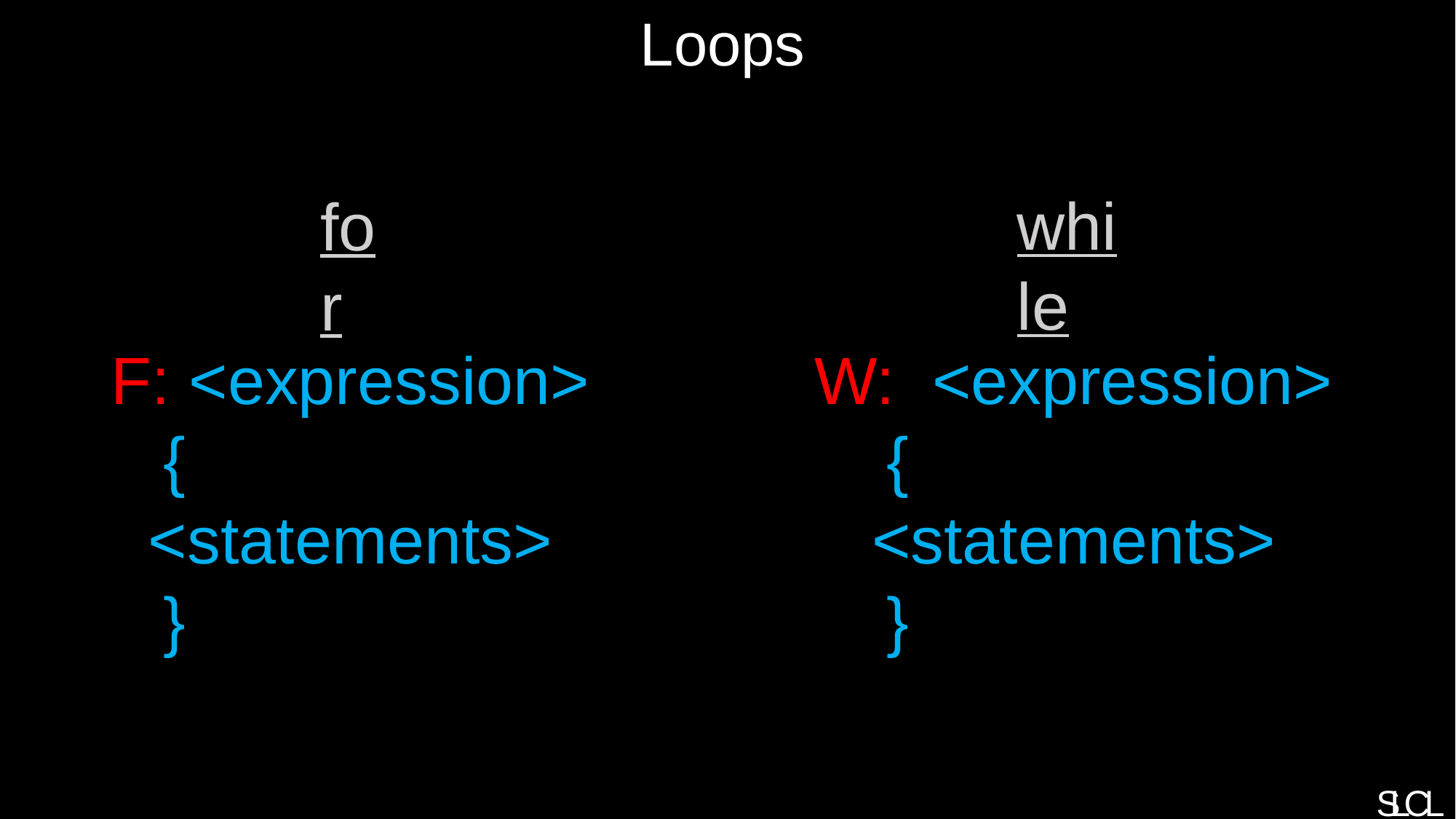

Loops
while
for
W:  <expression>
	{
<statements>
	}
F: <expression>
	{
<statements>
	}
S
L
C
L
W : < expression > { < statements > }